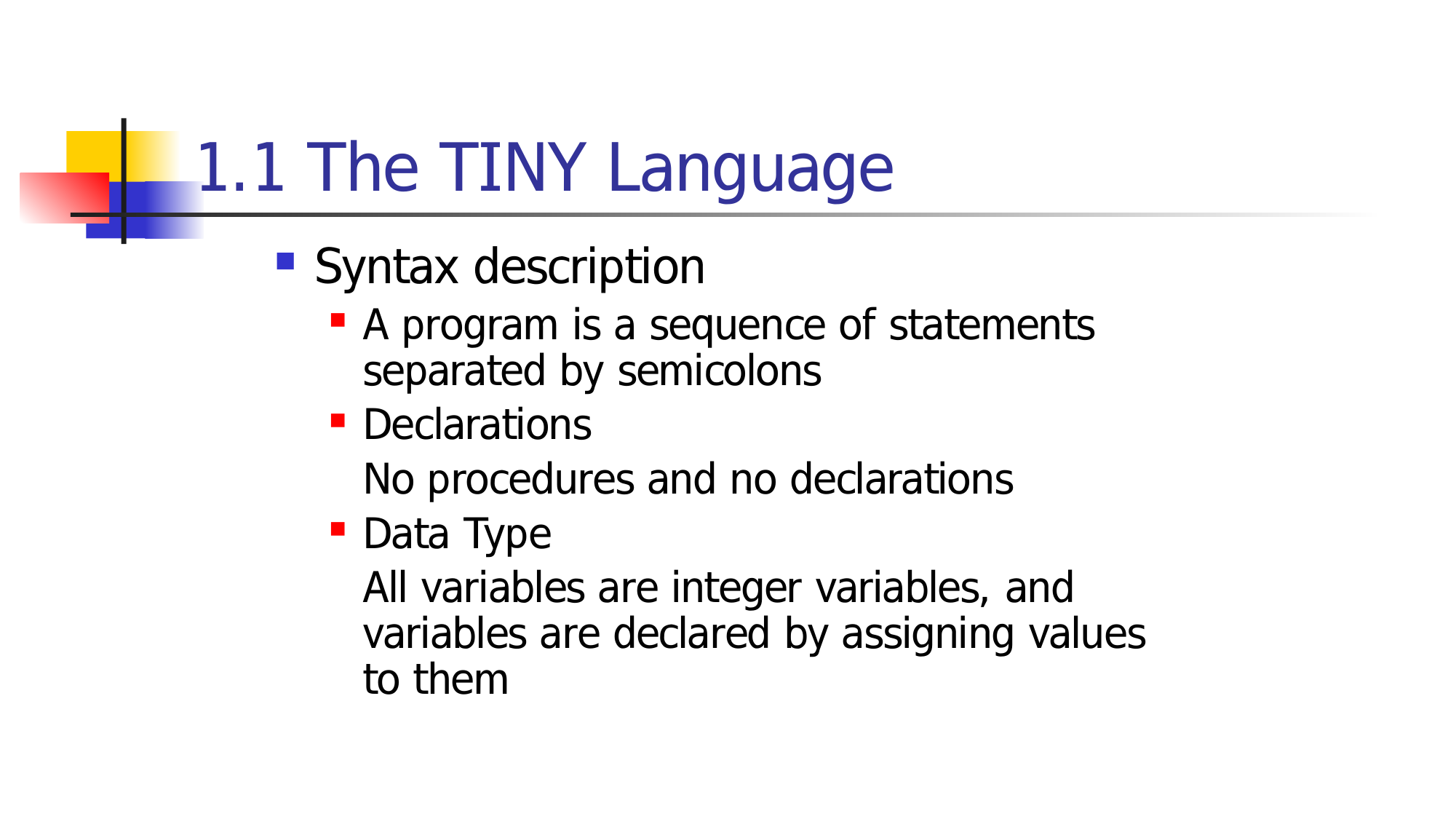

# 1.1 The TINY Language
Syntax description
A program is a sequence of statements separated by semicolons
Declarations
	No procedures and no declarations
Data Type
	All variables are integer variables, and variables are declared by assigning values to them